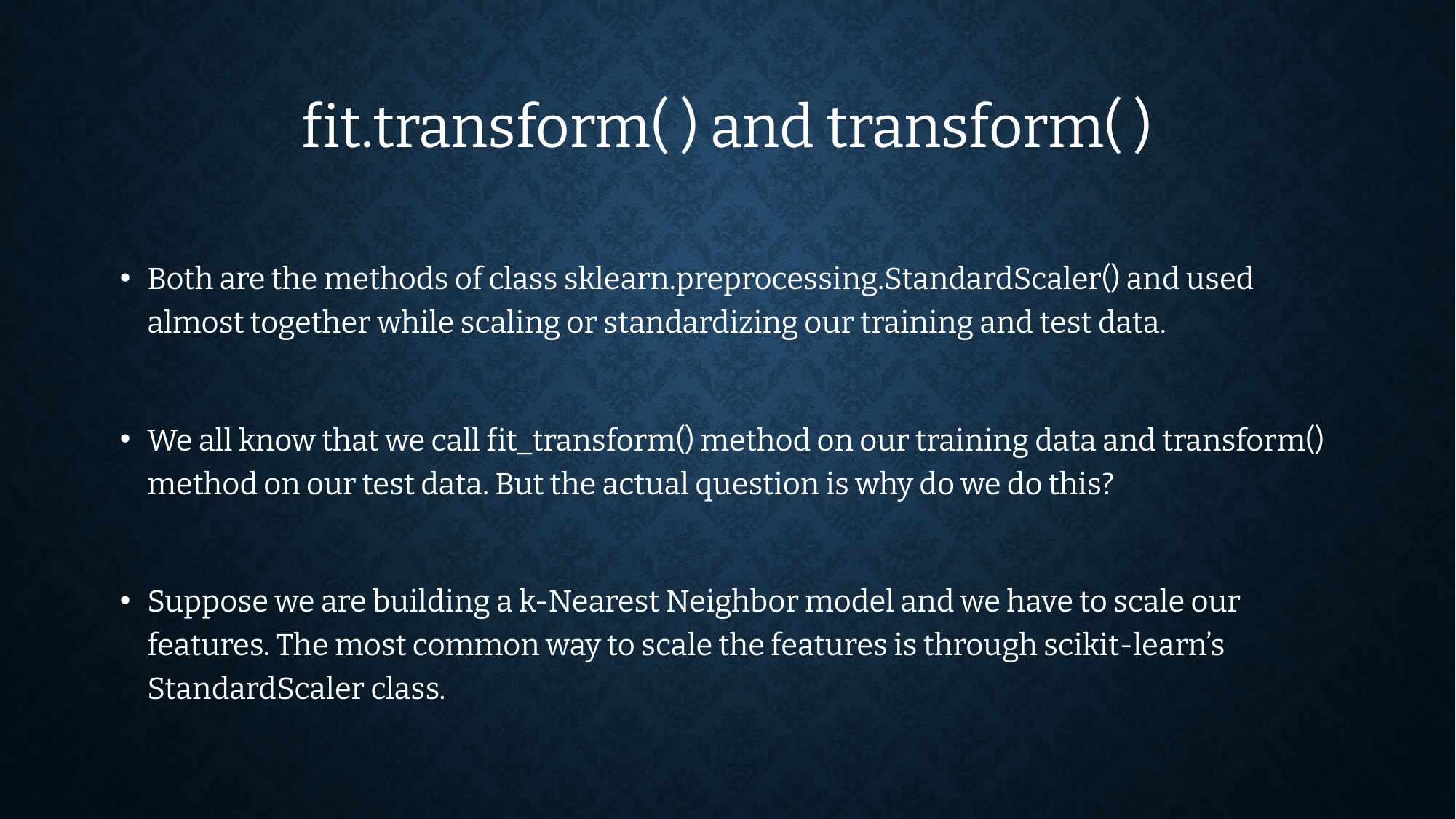

fit.transform( ) and transform( )
Both are the methods of class sklearn.preprocessing.StandardScaler() and used almost together while scaling or standardizing our training and test data.

We all know that we call fit_transform() method on our training data and transform() method on our test data. But the actual question is why do we do this?

Suppose we are building a k-Nearest Neighbor model and we have to scale our features. The most common way to scale the features is through scikit-learn’s StandardScaler class.